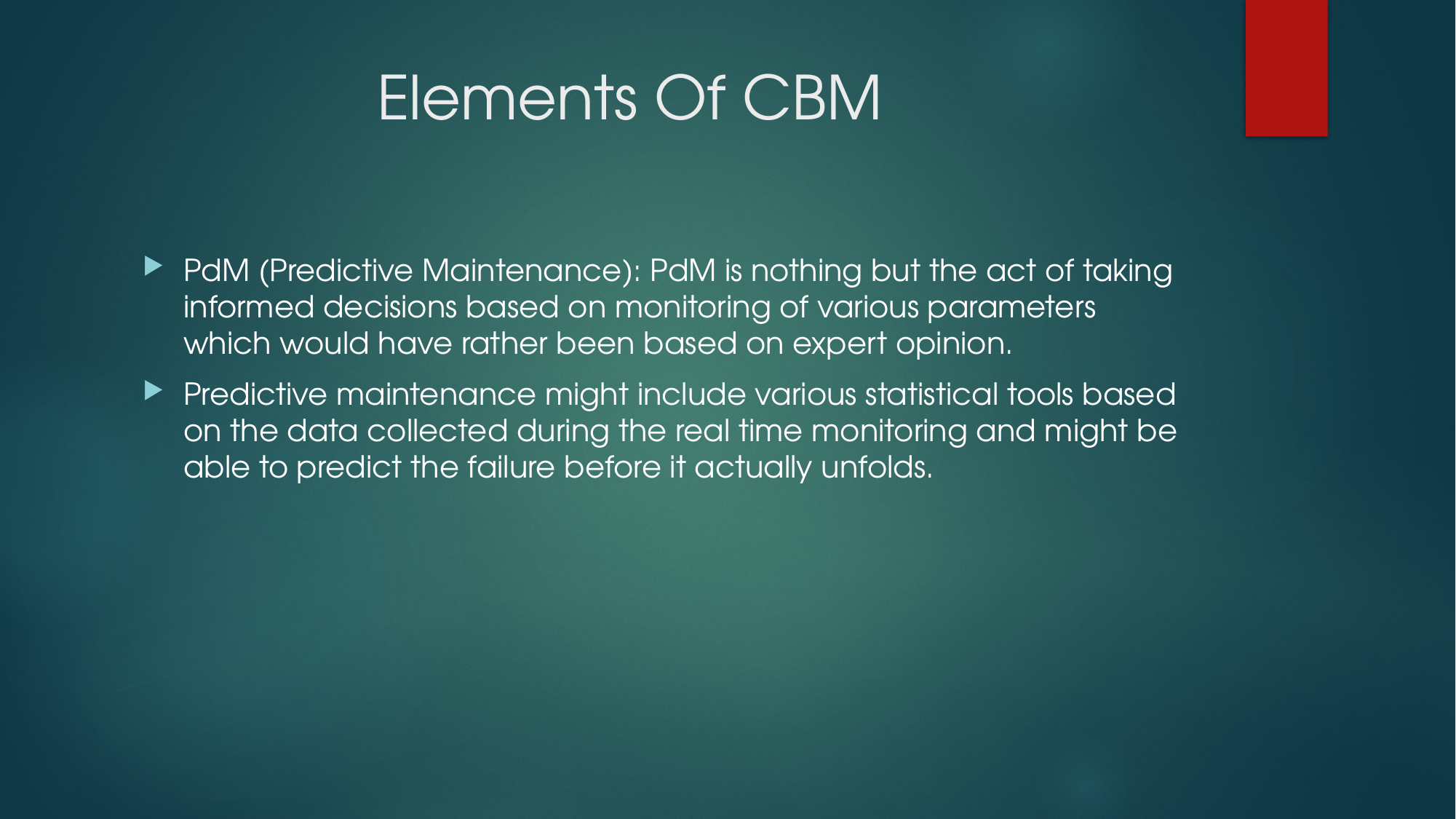

Elements Of CBM
PdM (Predictive Maintenance): PdM is nothing but the act of taking informed decisions based on monitoring of various parameters which would have rather been based on expert opinion.
Predictive maintenance might include various statistical tools based on the data collected during the real time monitoring and might be able to predict the failure before it actually unfolds.